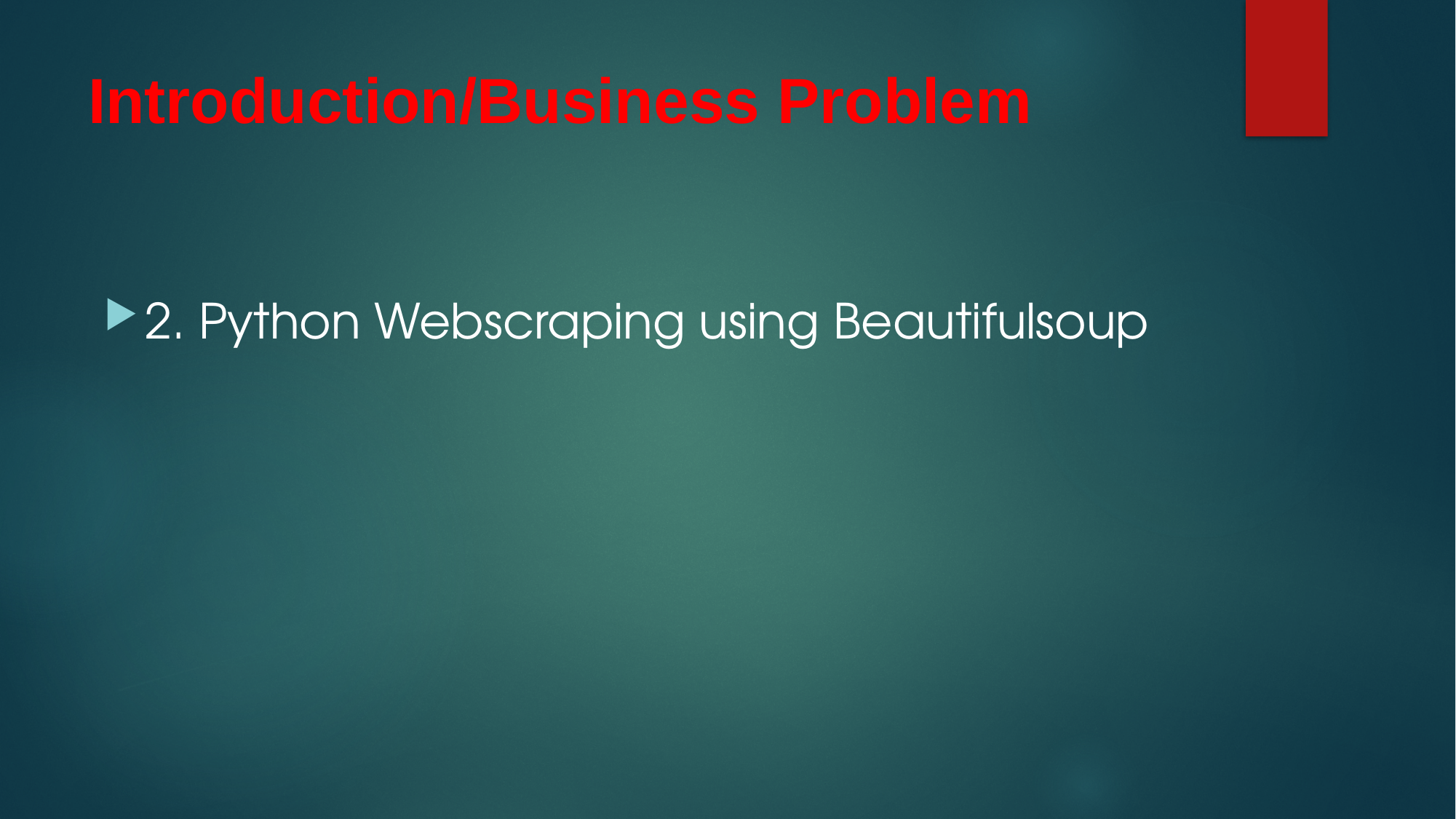

# Introduction/Business Problem
2. Python Webscraping using Beautifulsoup